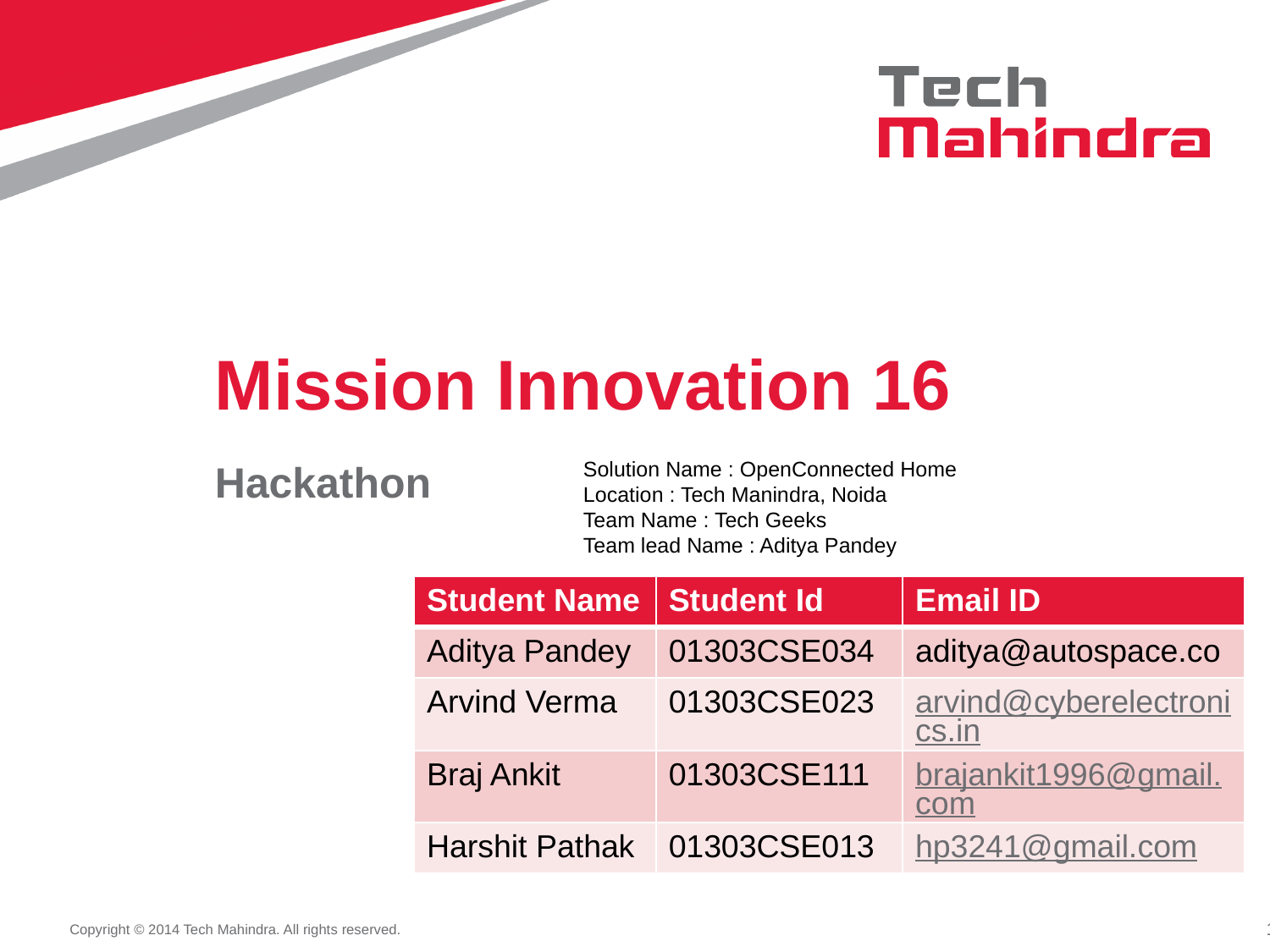

# Mission Innovation 16
Hackathon
Solution Name : OpenConnected Home
Location : Tech Manindra, Noida
Team Name : Tech Geeks
Team lead Name : Aditya Pandey

<Add each participant emp id, emp name and email in the tabular form >
| Student Name | Student Id | Email ID |
| --- | --- | --- |
| Aditya Pandey | 01303CSE034 | aditya@autospace.co |
| Arvind Verma | 01303CSE023 | arvind@cyberelectronics.in |
| Braj Ankit | 01303CSE111 | brajankit1996@gmail.com |
| Harshit Pathak | 01303CSE013 | hp3241@gmail.com |